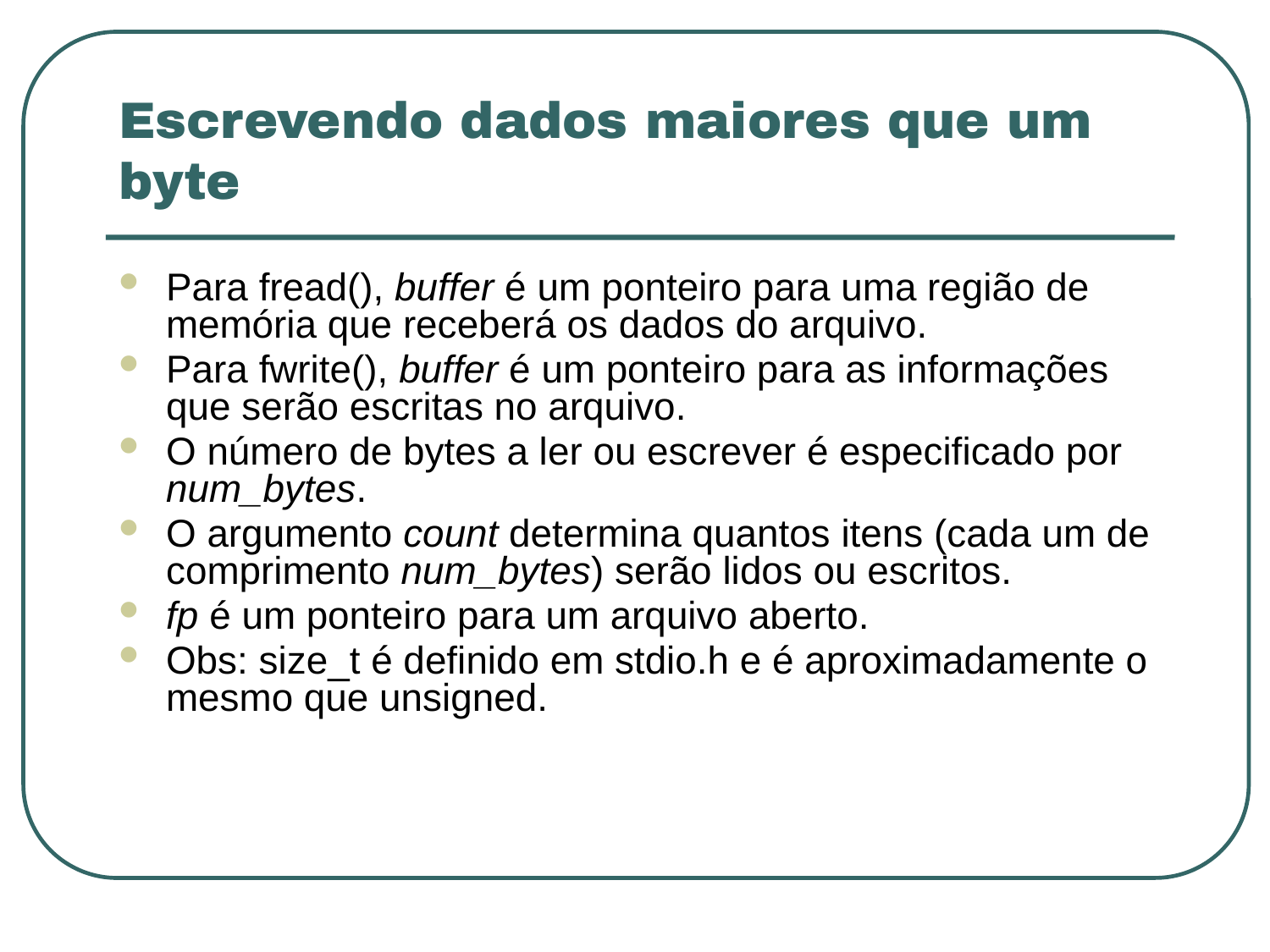

# Escrevendo dados maiores que um byte
Para fread(), buffer é um ponteiro para uma região de memória que receberá os dados do arquivo.
Para fwrite(), buffer é um ponteiro para as informações que serão escritas no arquivo.
O número de bytes a ler ou escrever é especificado por num_bytes.
O argumento count determina quantos itens (cada um de comprimento num_bytes) serão lidos ou escritos.
fp é um ponteiro para um arquivo aberto.
Obs: size_t é definido em stdio.h e é aproximadamente o mesmo que unsigned.